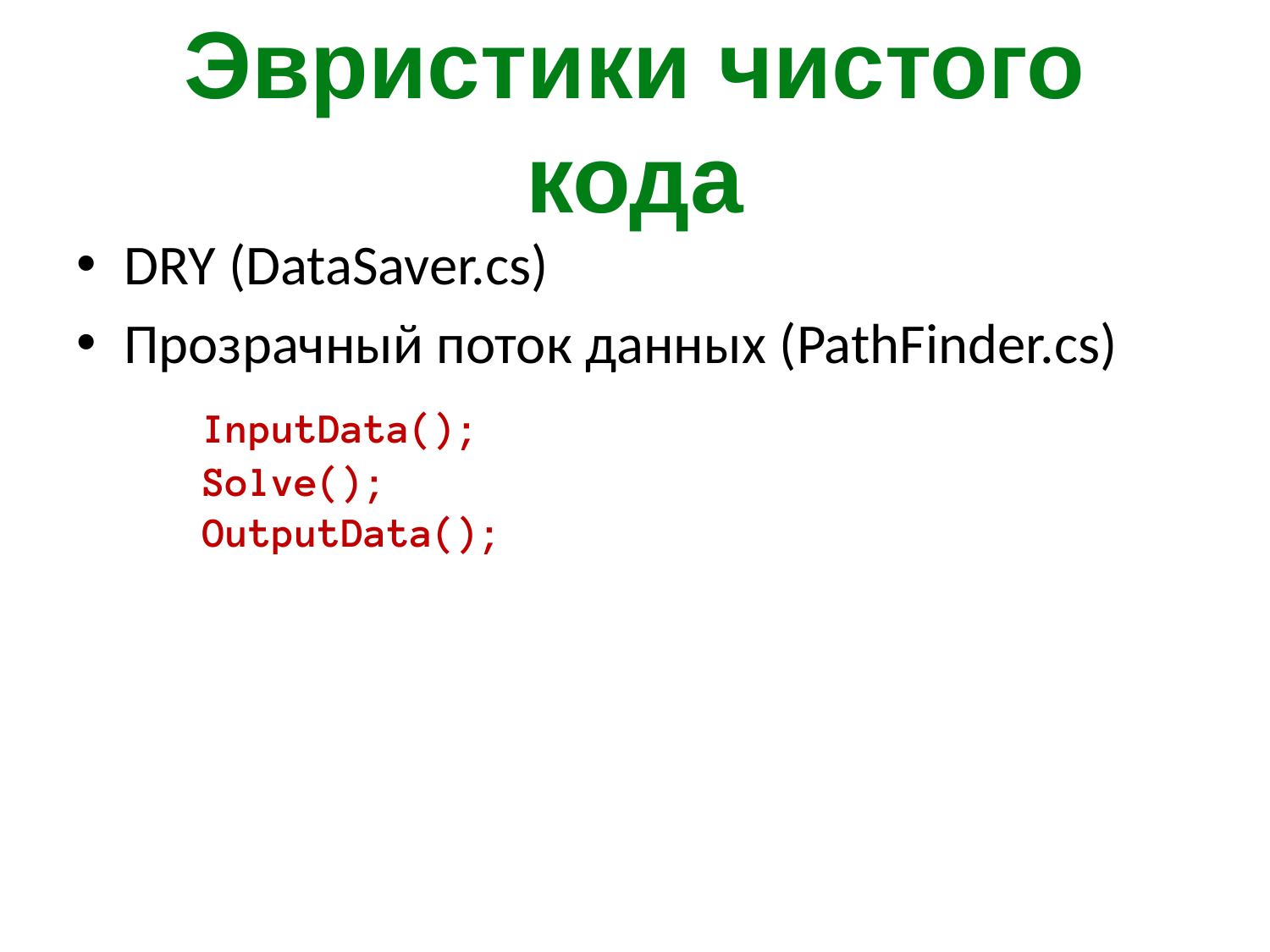

# Эвристики чистого кода
DRY (DataSaver.cs)
Прозрачный поток данных (PathFinder.cs)
	InputData();
	Solve();
	OutputData();